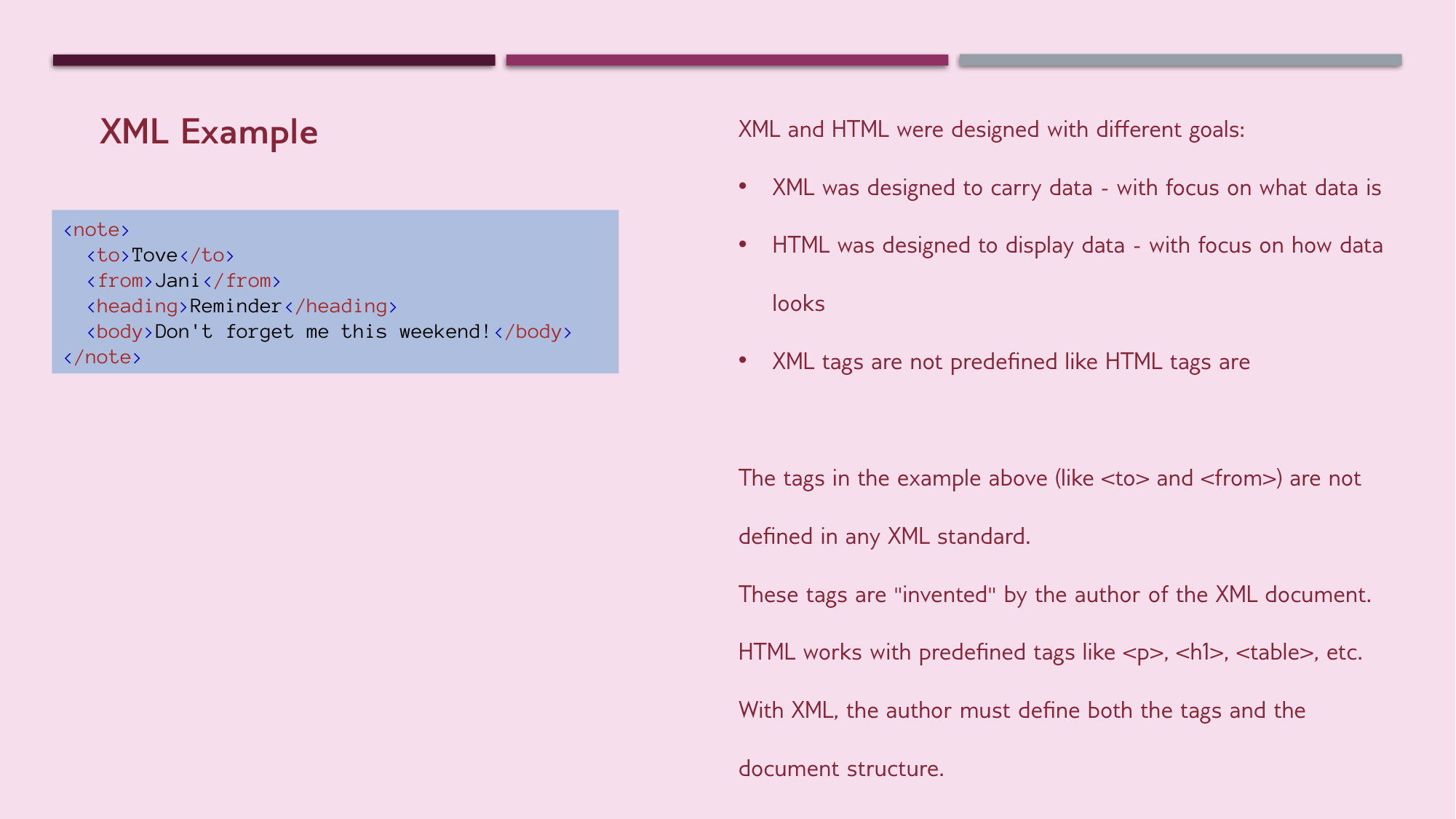

XML and HTML were designed with different goals:
XML was designed to carry data - with focus on what data is
HTML was designed to display data - with focus on how data looks
XML tags are not predefined like HTML tags are

The tags in the example above (like <to> and <from>) are not defined in any XML standard.
These tags are "invented" by the author of the XML document.
HTML works with predefined tags like <p>, <h1>, <table>, etc.
With XML, the author must define both the tags and the document structure.
XML Example
<note>
  <to>Tove</to>
  <from>Jani</from>
  <heading>Reminder</heading>
  <body>Don't forget me this weekend!</body>
</note>